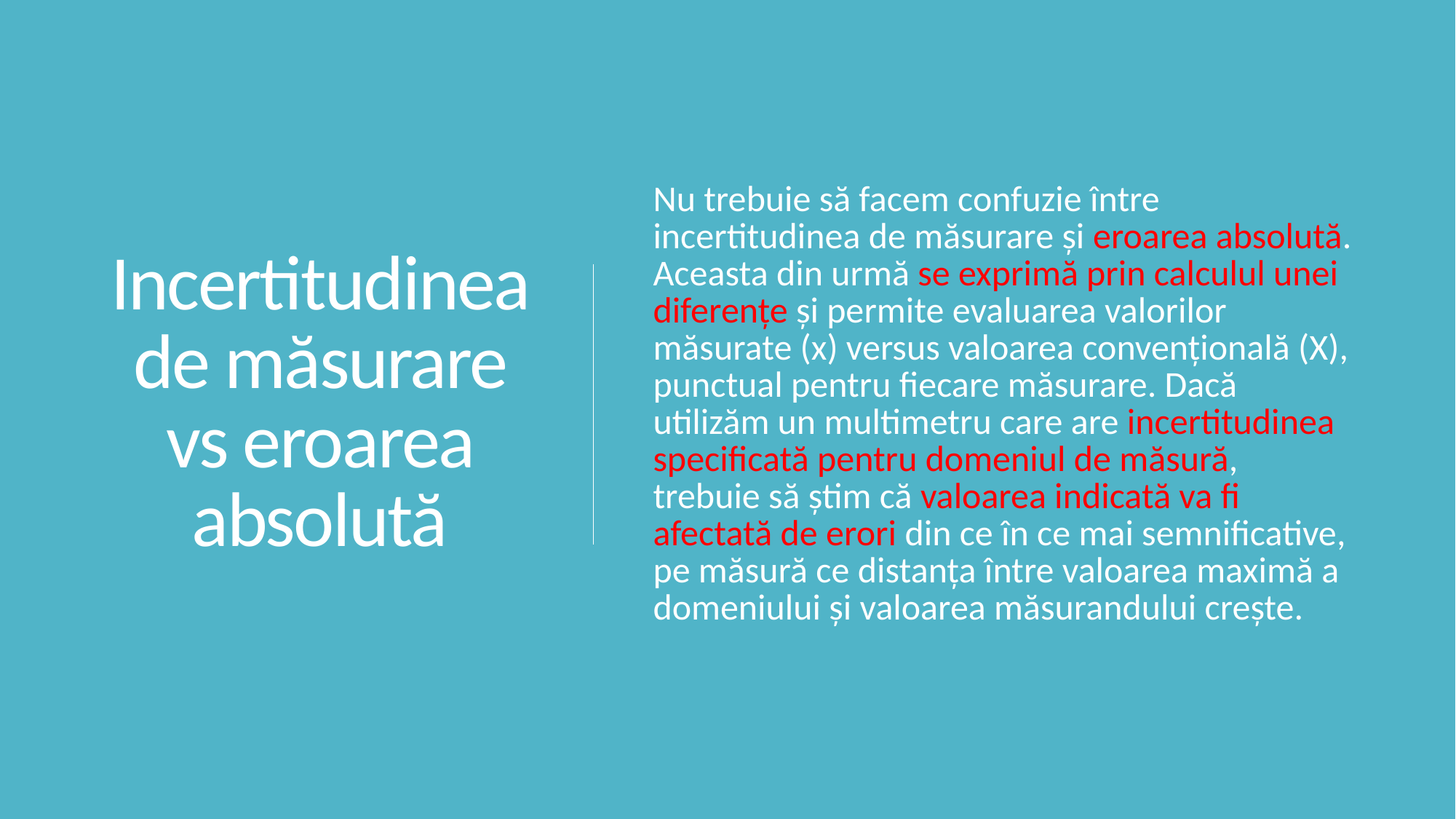

# Incertitudinea de măsurare vs eroarea absolută
Nu trebuie să facem confuzie între incertitudinea de măsurare și eroarea absolută. Aceasta din urmă se exprimă prin calculul unei diferențe și permite evaluarea valorilor măsurate (x) versus valoarea convențională (X), punctual pentru fiecare măsurare. Dacă utilizăm un multimetru care are incertitudinea specificată pentru domeniul de măsură, trebuie să știm că valoarea indicată va fi afectată de erori din ce în ce mai semnificative, pe măsură ce distanța între valoarea maximă a domeniului și valoarea măsurandului crește.